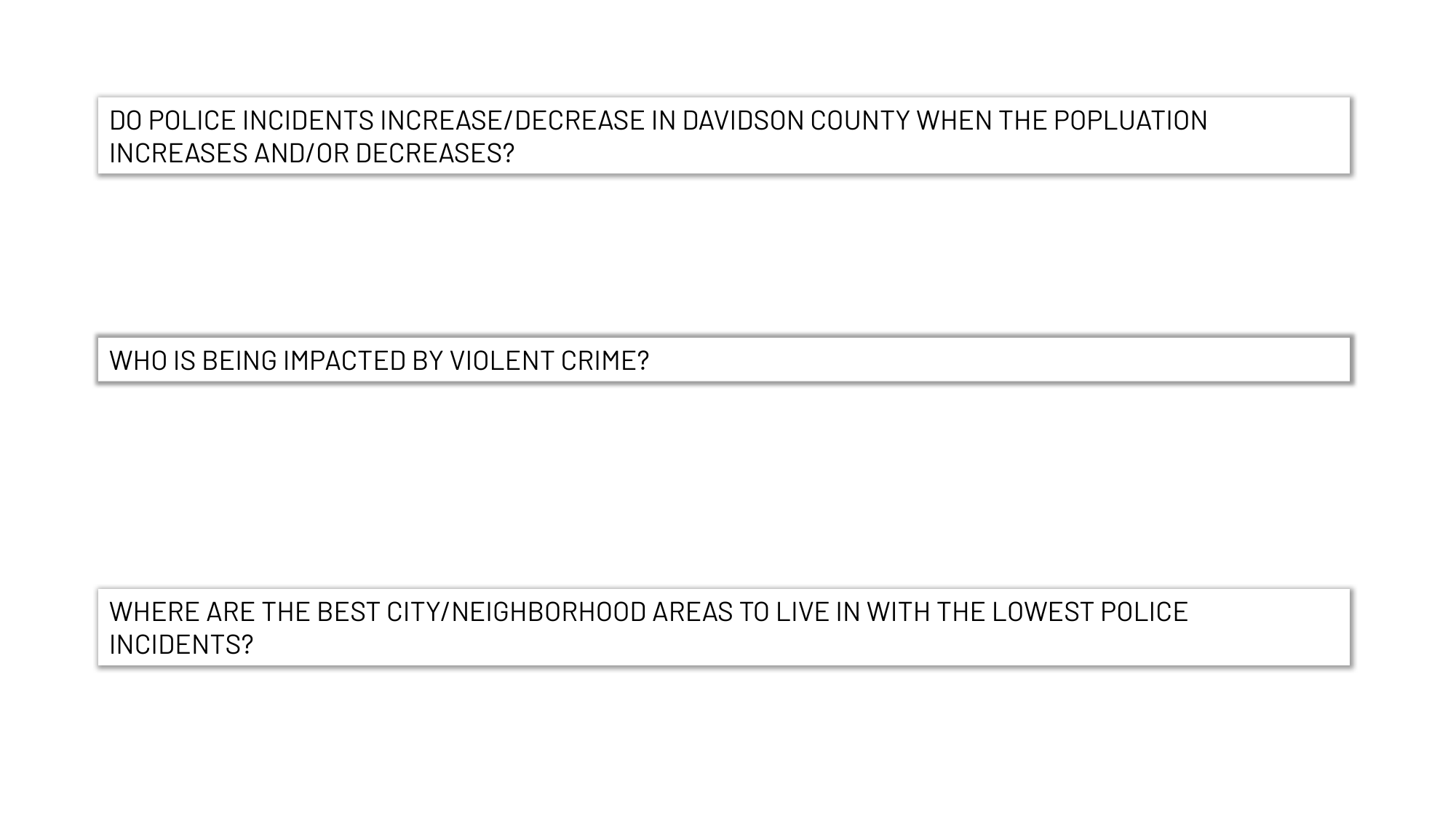

DO POLICE INCIDENTS INCREASE/DECREASE IN DAVIDSON COUNTY WHEN THE POPLUATION INCREASES AND/OR DECREASES?
WHO IS BEING IMPACTED BY VIOLENT CRIME?
WHERE ARE THE BEST CITY/NEIGHBORHOOD AREAS TO LIVE IN WITH THE LOWEST POLICE INCIDENTS?